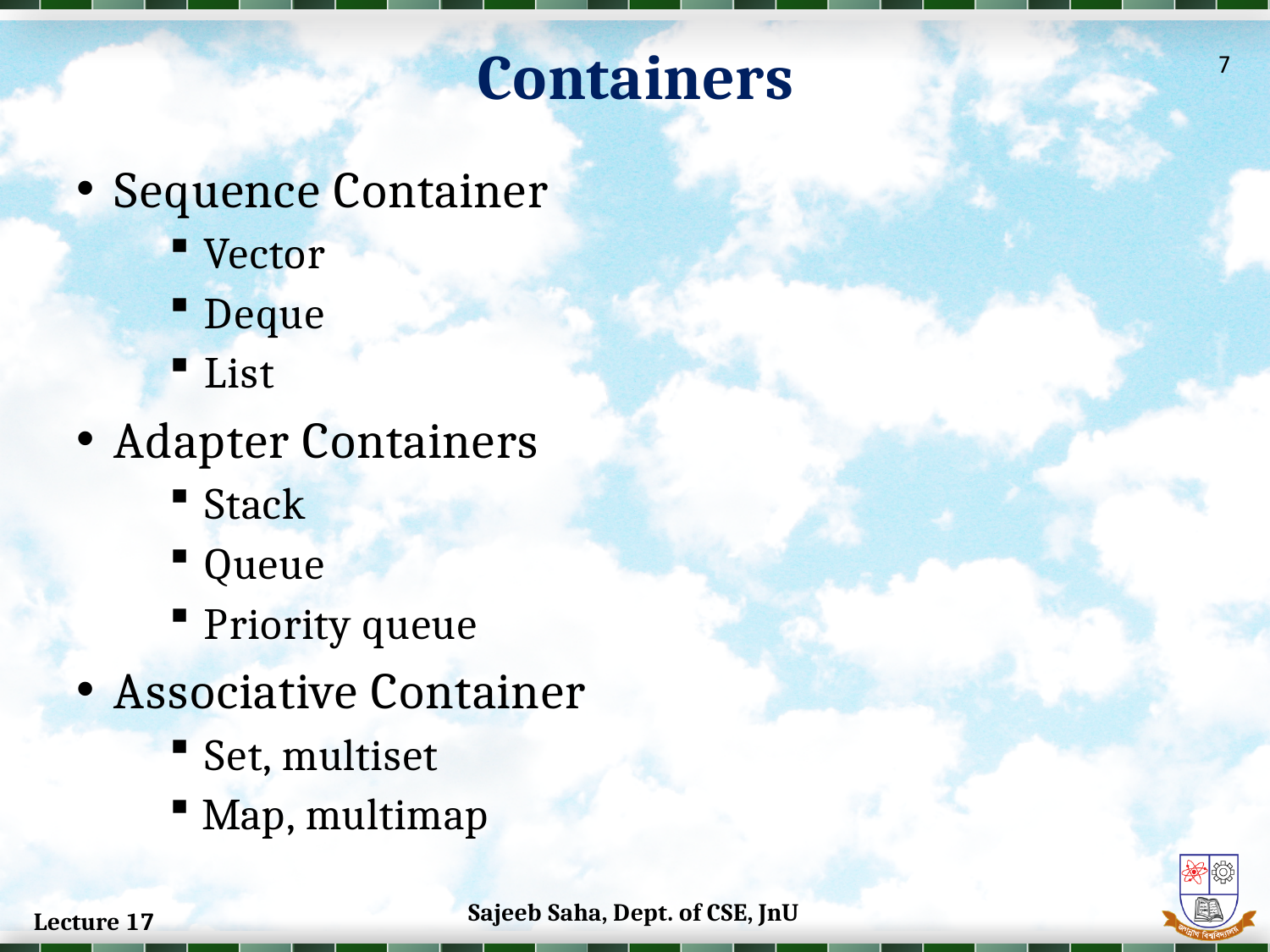

Containers
7
Sequence Container
Vector
Deque
List
Adapter Containers
Stack
Queue
Priority queue
Associative Container
Set, multiset
Map, multimap

Sajeeb Saha, Dept. of CSE, JnU